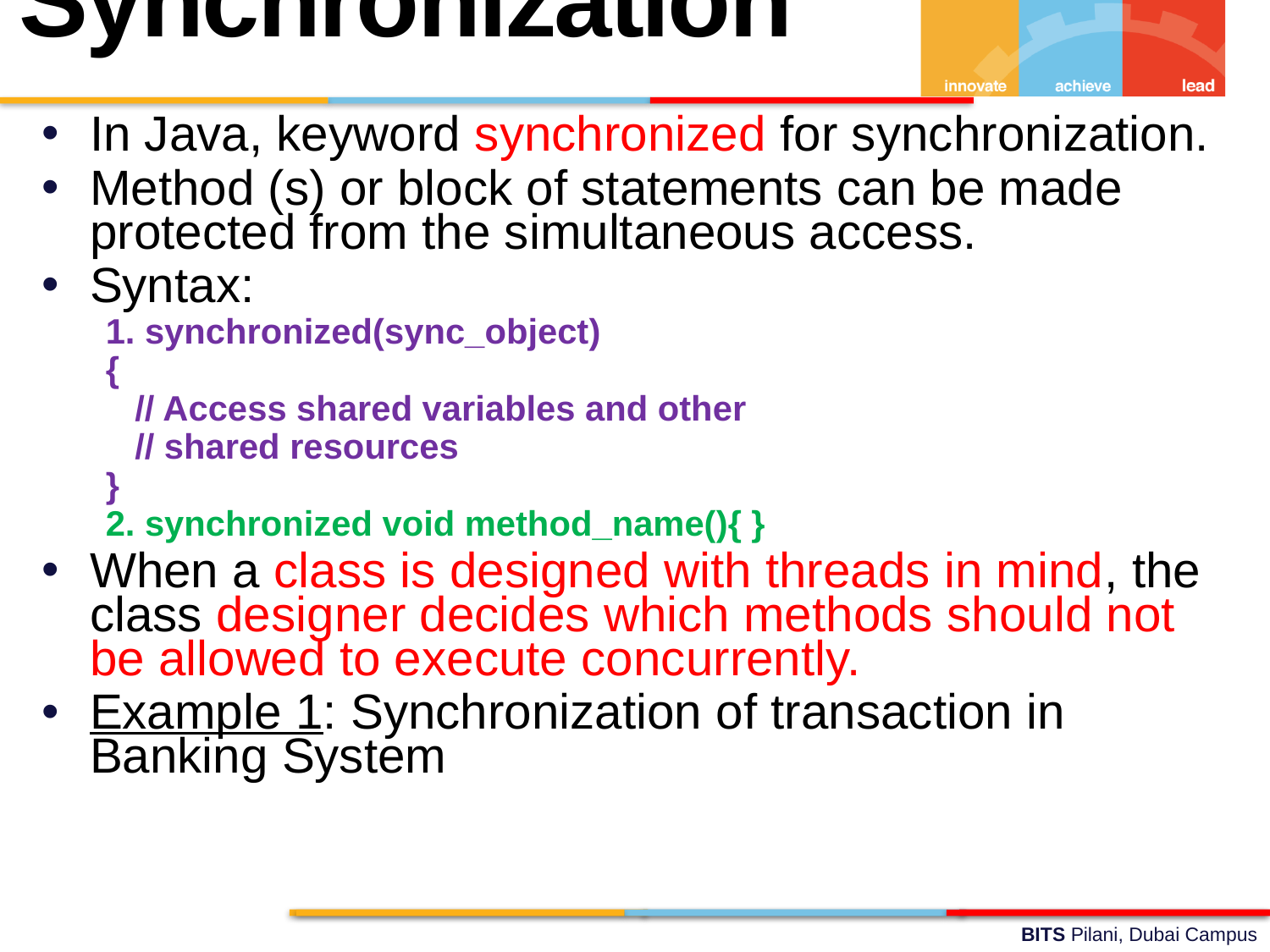

Synchronization
In Java, keyword synchronized for synchronization.
Method (s) or block of statements can be made protected from the simultaneous access.
Syntax:
1. synchronized(sync_object)
{
   // Access shared variables and other
   // shared resources
}
2. synchronized void method_name(){ }
When a class is designed with threads in mind, the class designer decides which methods should not be allowed to execute concurrently.
Example 1: Synchronization of transaction in Banking System